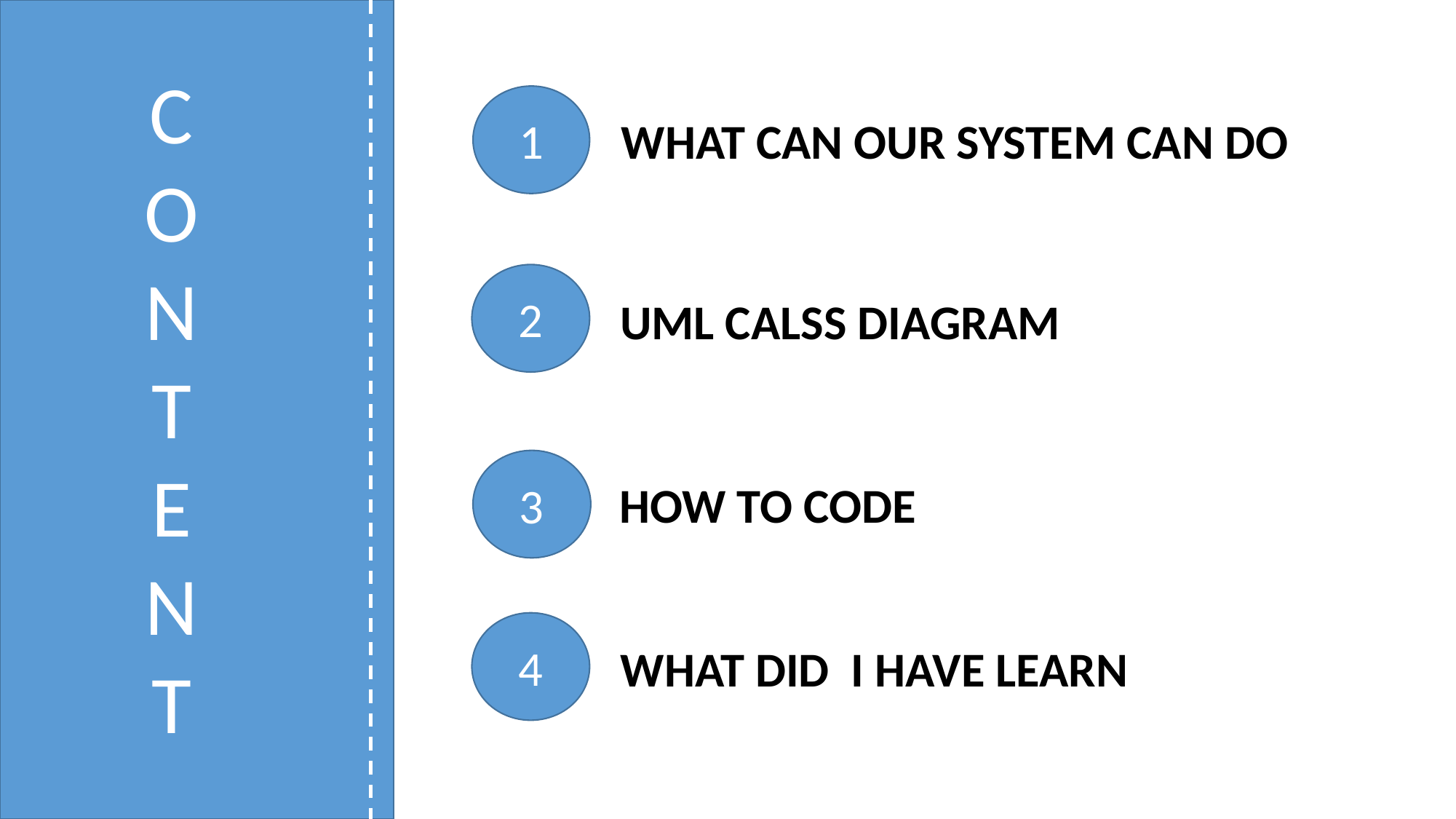

C
O
N
T
E
N
T
1
WHAT CAN OUR SYSTEM CAN DO
2
UML CALSS DIAGRAM
3
HOW TO CODE
4
WHAT DID  I HAVE LEARN